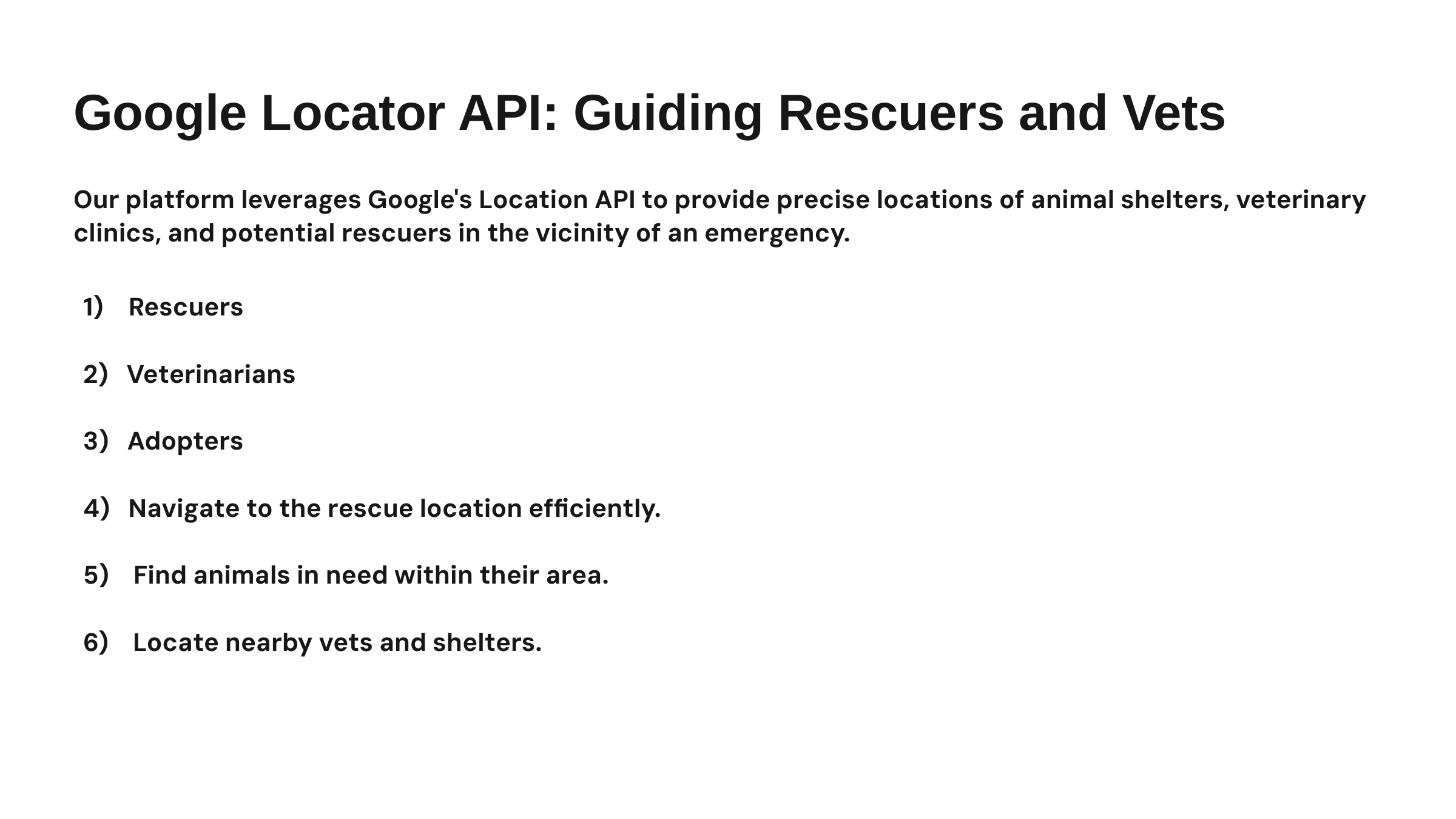

Google Locator API: Guiding Rescuers and Vets
Our platform leverages Google's Location API to provide precise locations of animal shelters, veterinary clinics, and potential rescuers in the vicinity of an emergency.
Rescuers

2)   Veterinarians

3)   Adopters

4)   Navigate to the rescue location efficiently.

5)    Find animals in need within their area.

6)    Locate nearby vets and shelters.